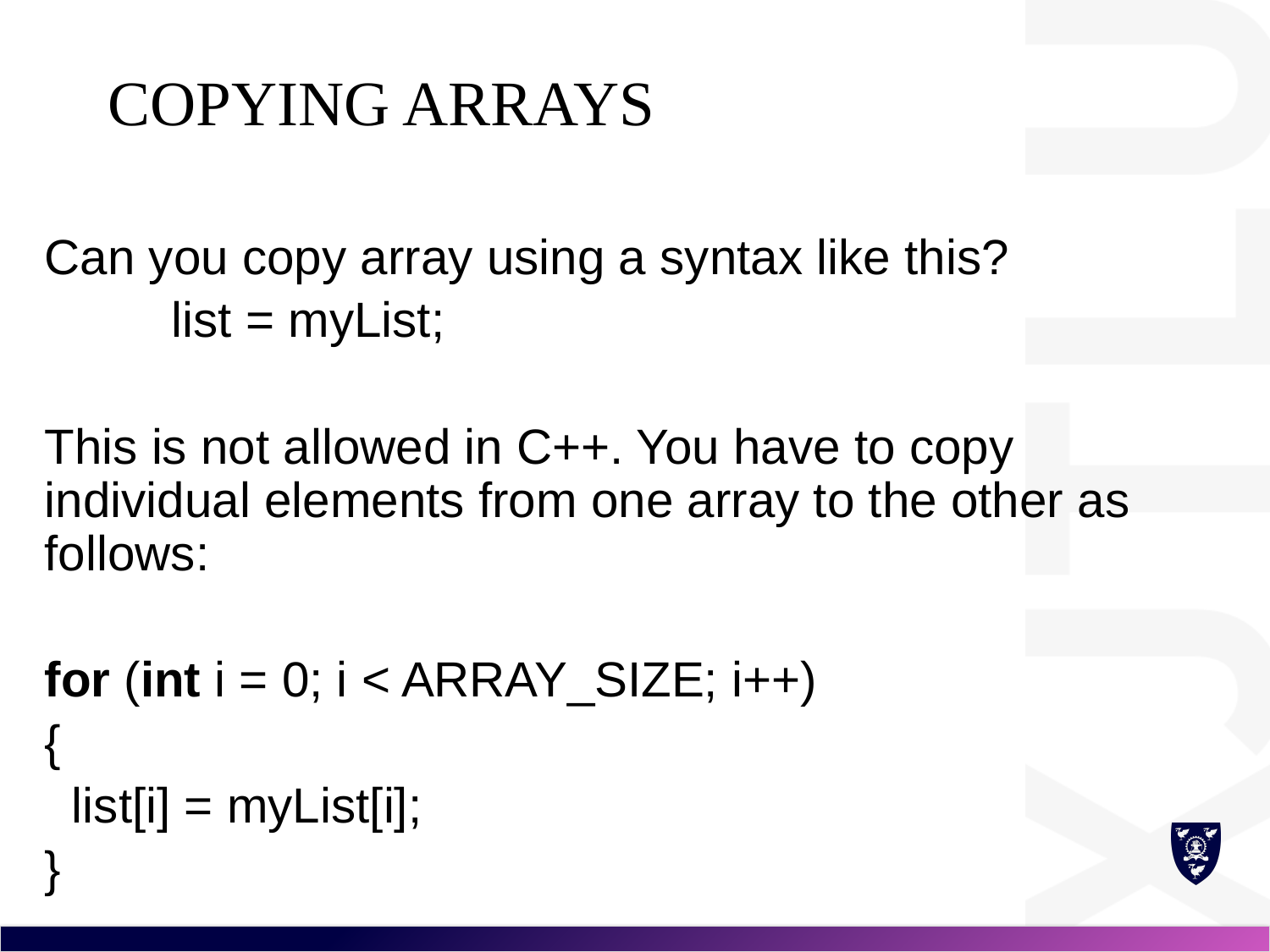

# Copying Arrays
Can you copy array using a syntax like this?
	list = myList;

This is not allowed in C++. You have to copy individual elements from one array to the other as follows:

for (int i = 0; i < ARRAY_SIZE; i++)
{
  list[i] = myList[i];
}

34